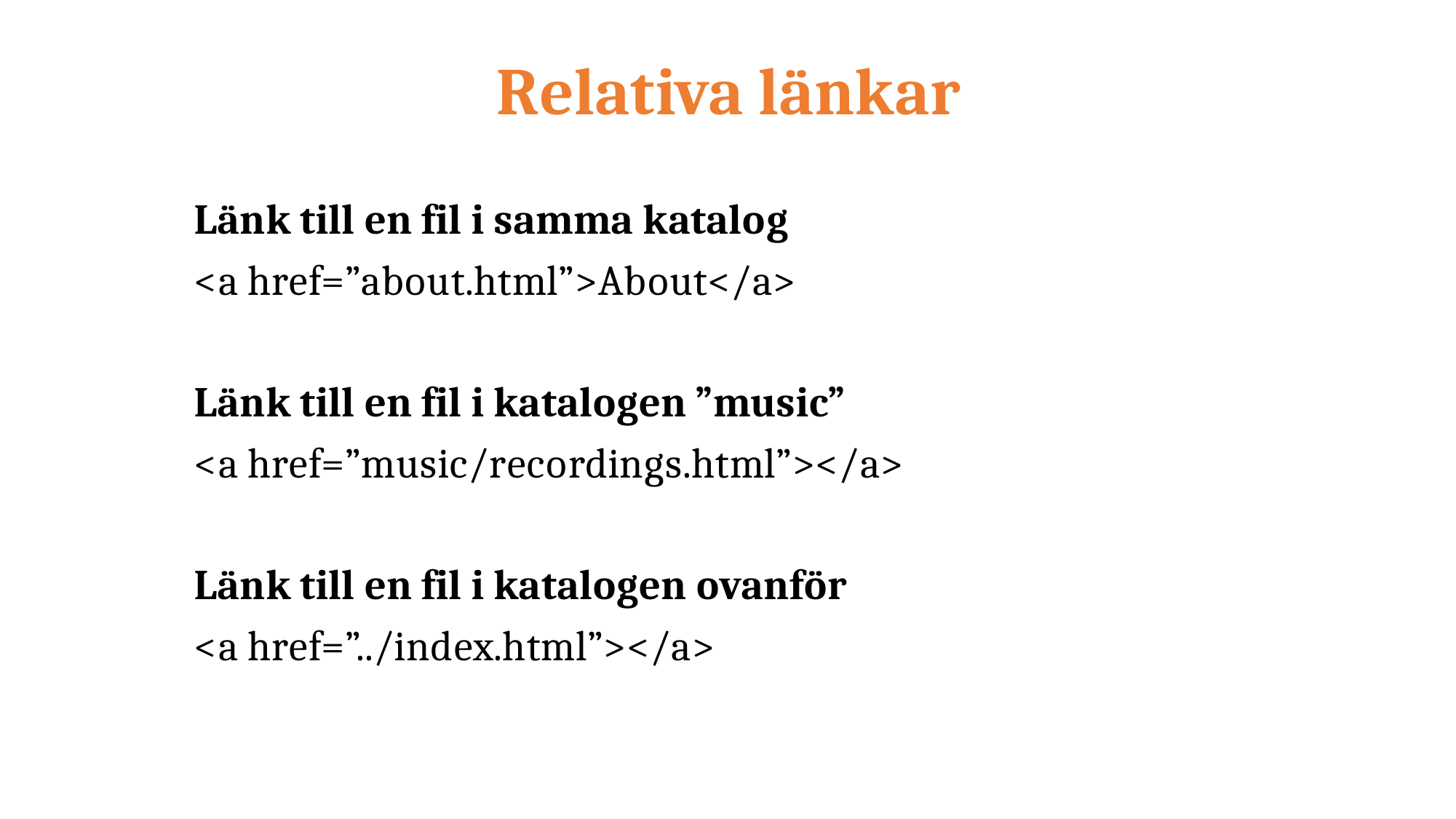

# Relativa länkar
Länk till en fil i samma katalog
<a href=”about.html”>About</a>

Länk till en fil i katalogen ”music”
<a href=”music/recordings.html”></a>

Länk till en fil i katalogen ovanför
<a href=”../index.html”></a>